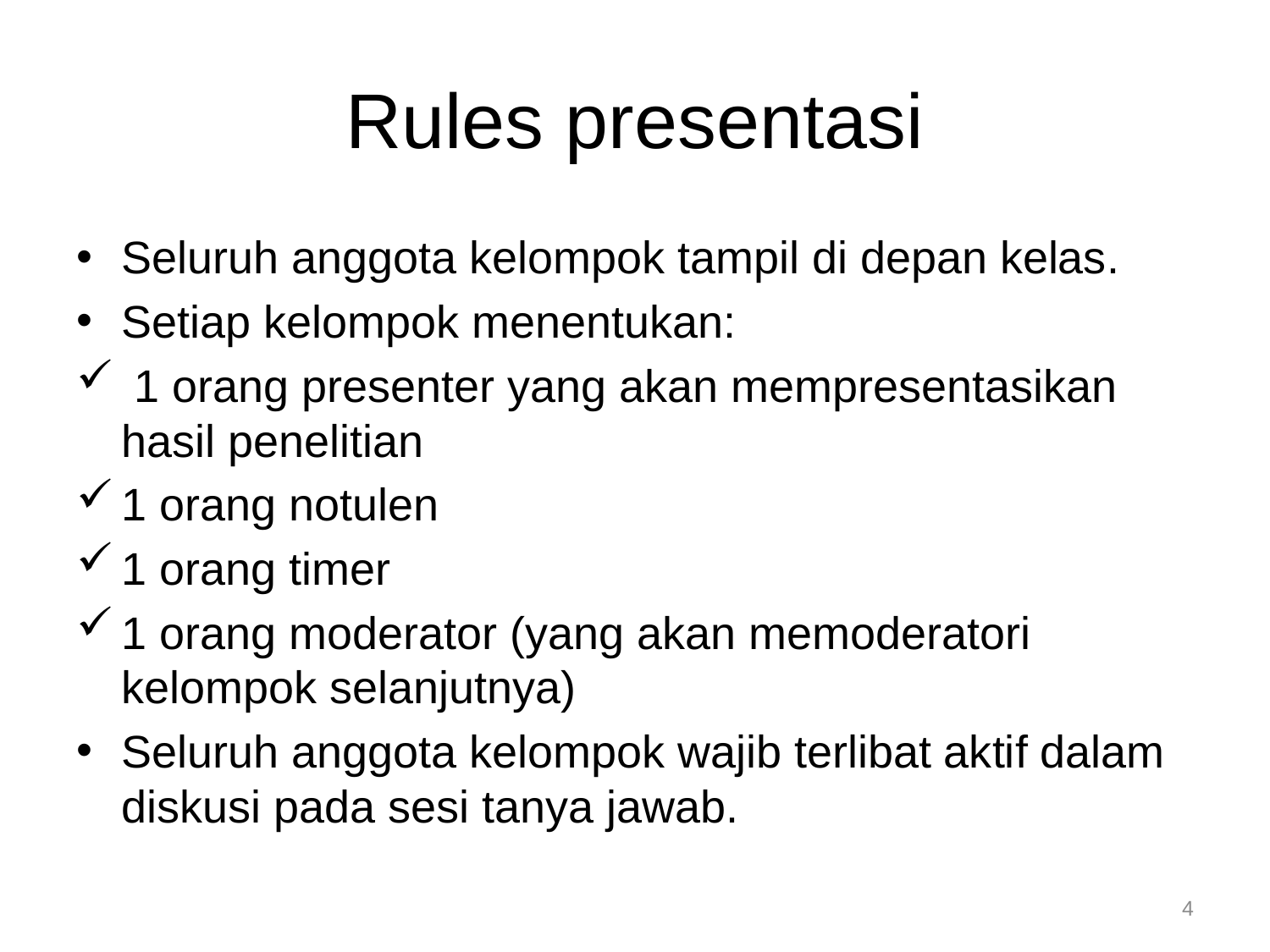

# Rules presentasi
Seluruh anggota kelompok tampil di depan kelas.
Setiap kelompok menentukan:
 1 orang presenter yang akan mempresentasikan hasil penelitian
1 orang notulen
1 orang timer
1 orang moderator (yang akan memoderatori kelompok selanjutnya)
Seluruh anggota kelompok wajib terlibat aktif dalam diskusi pada sesi tanya jawab.
4